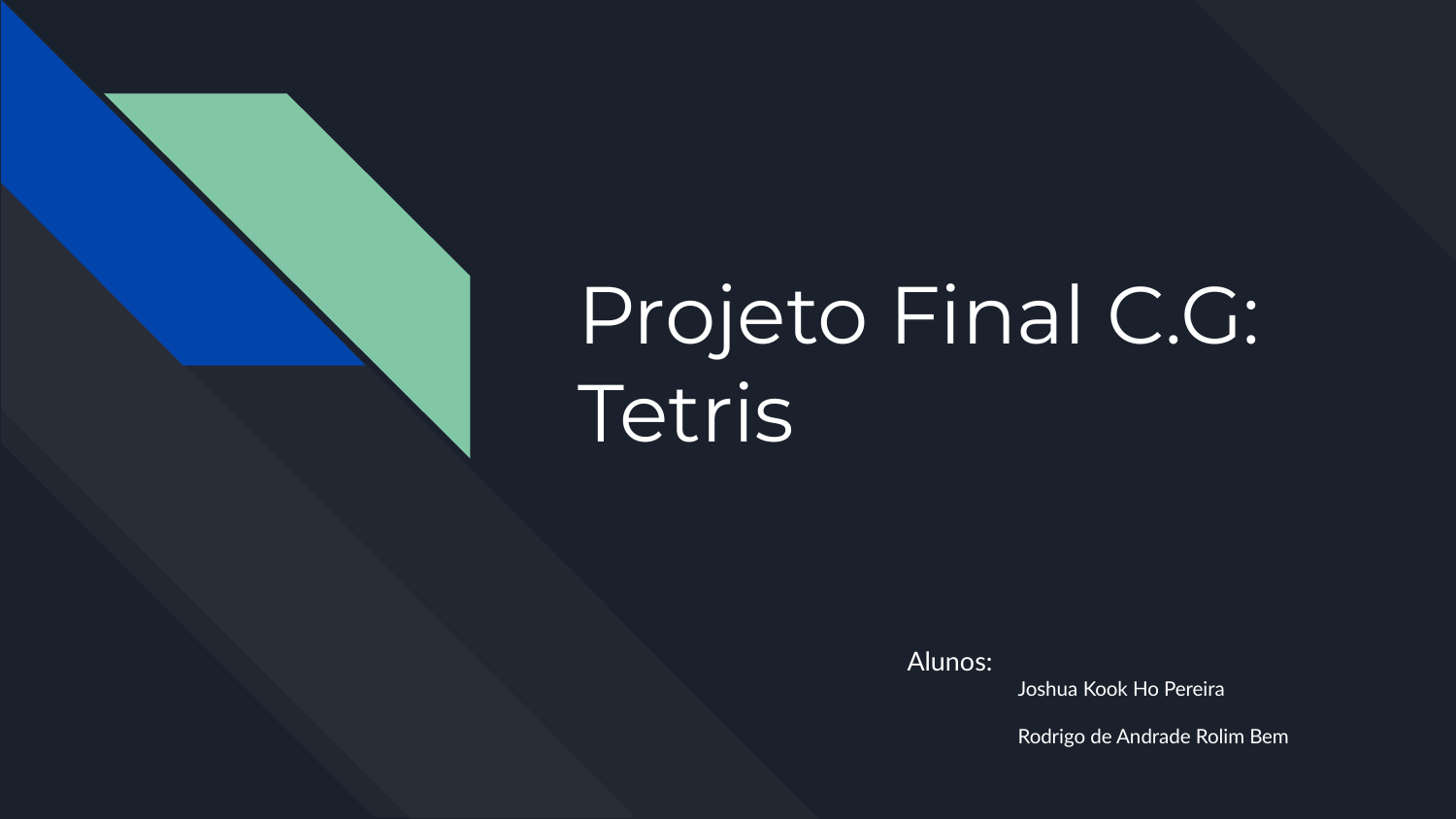

# Projeto Final C.G: Tetris
Alunos:
	Joshua Kook Ho Pereira

	Rodrigo de Andrade Rolim Bem